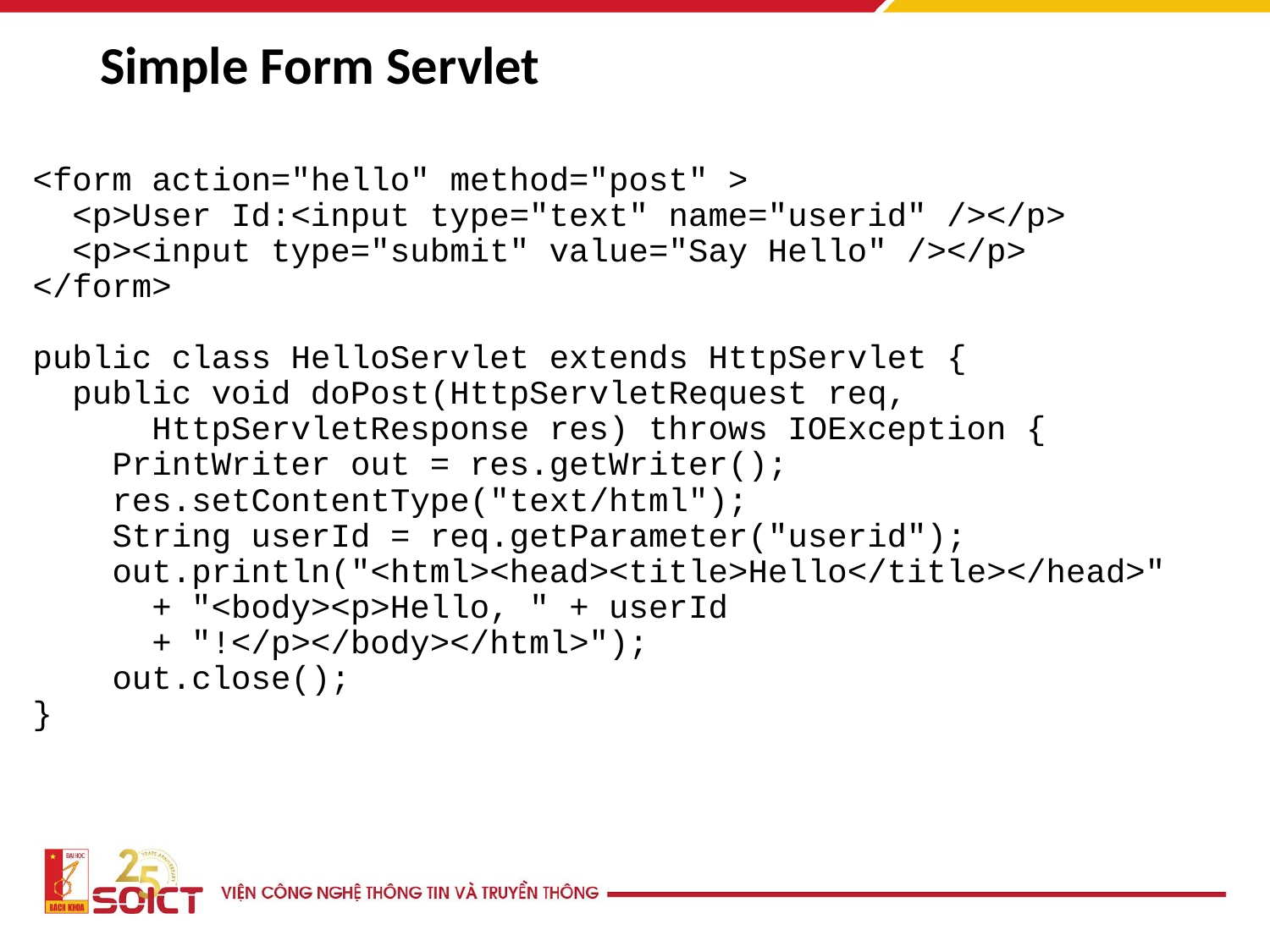

# Simple Form Servlet
<form action="hello" method="post" >
  <p>User Id:<input type="text" name="userid" /></p>
  <p><input type="submit" value="Say Hello" /></p>
</form>

public class HelloServlet extends HttpServlet {
  public void doPost(HttpServletRequest req,
      HttpServletResponse res) throws IOException {
    PrintWriter out = res.getWriter();
    res.setContentType("text/html");
    String userId = req.getParameter("userid");
    out.println("<html><head><title>Hello</title></head>"
      + "<body><p>Hello, " + userId
      + "!</p></body></html>");
    out.close();
}